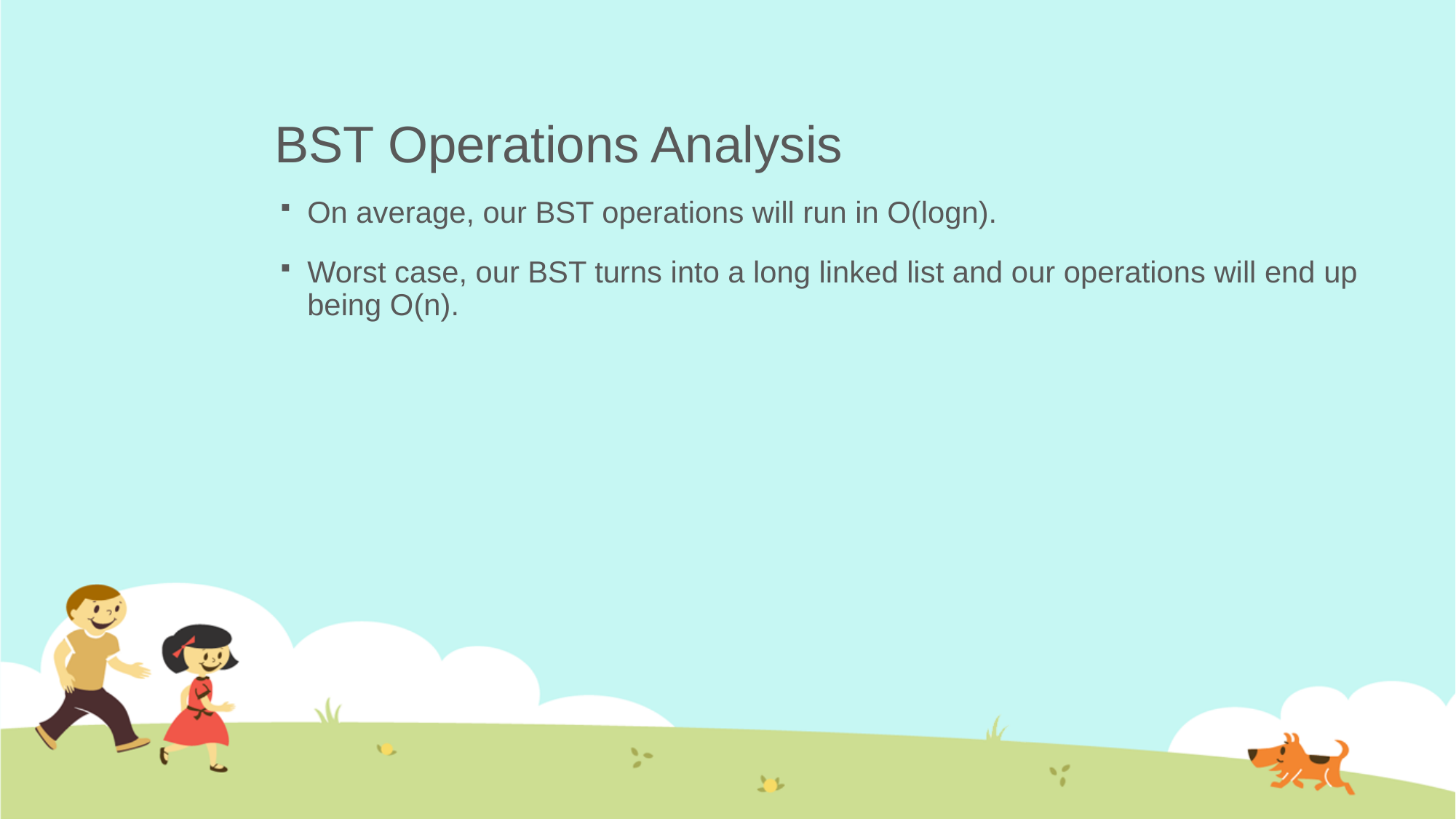

# BST Operations Analysis
On average, our BST operations will run in O(logn).
Worst case, our BST turns into a long linked list and our operations will end up being O(n).